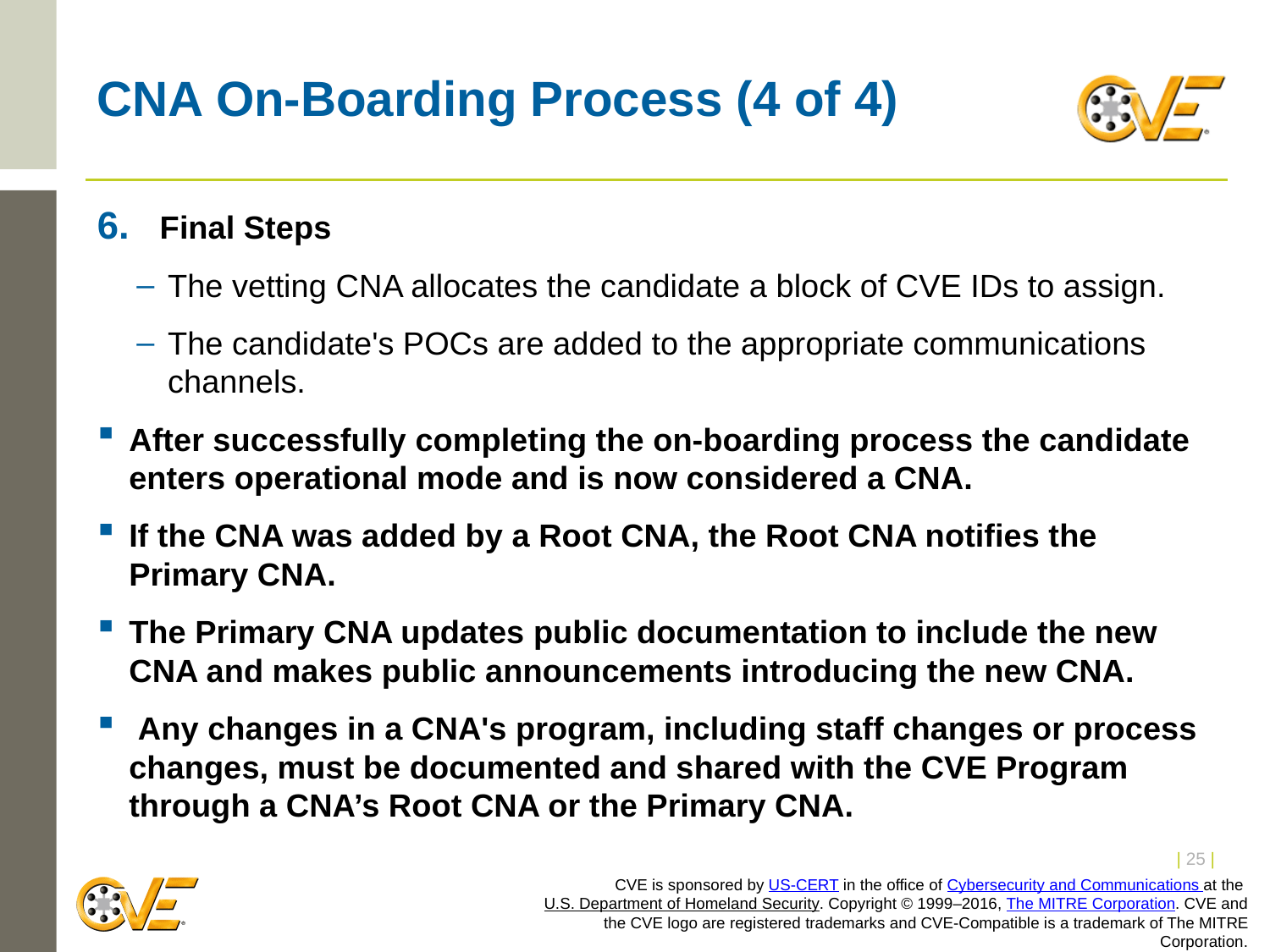

# CNA On-Boarding Process (4 of 4)
Final Steps
The vetting CNA allocates the candidate a block of CVE IDs to assign.
The candidate's POCs are added to the appropriate communications channels.
After successfully completing the on-boarding process the candidate enters operational mode and is now considered a CNA.
If the CNA was added by a Root CNA, the Root CNA notifies the Primary CNA.
The Primary CNA updates public documentation to include the new CNA and makes public announcements introducing the new CNA.
 Any changes in a CNA's program, including staff changes or process changes, must be documented and shared with the CVE Program through a CNA’s Root CNA or the Primary CNA.

| 25 |